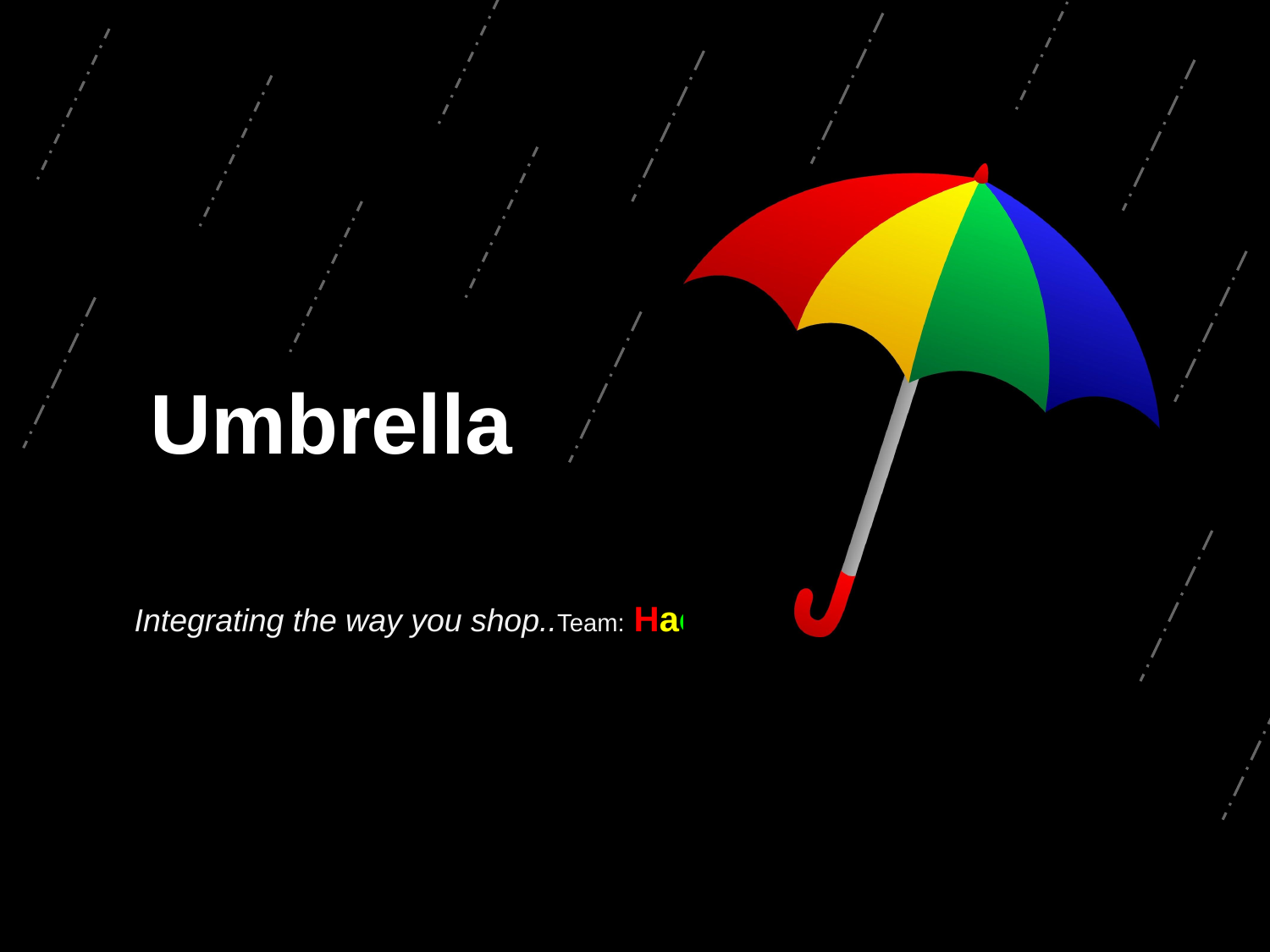

# Umbrella
Integrating the way you shop..Team: HackHers